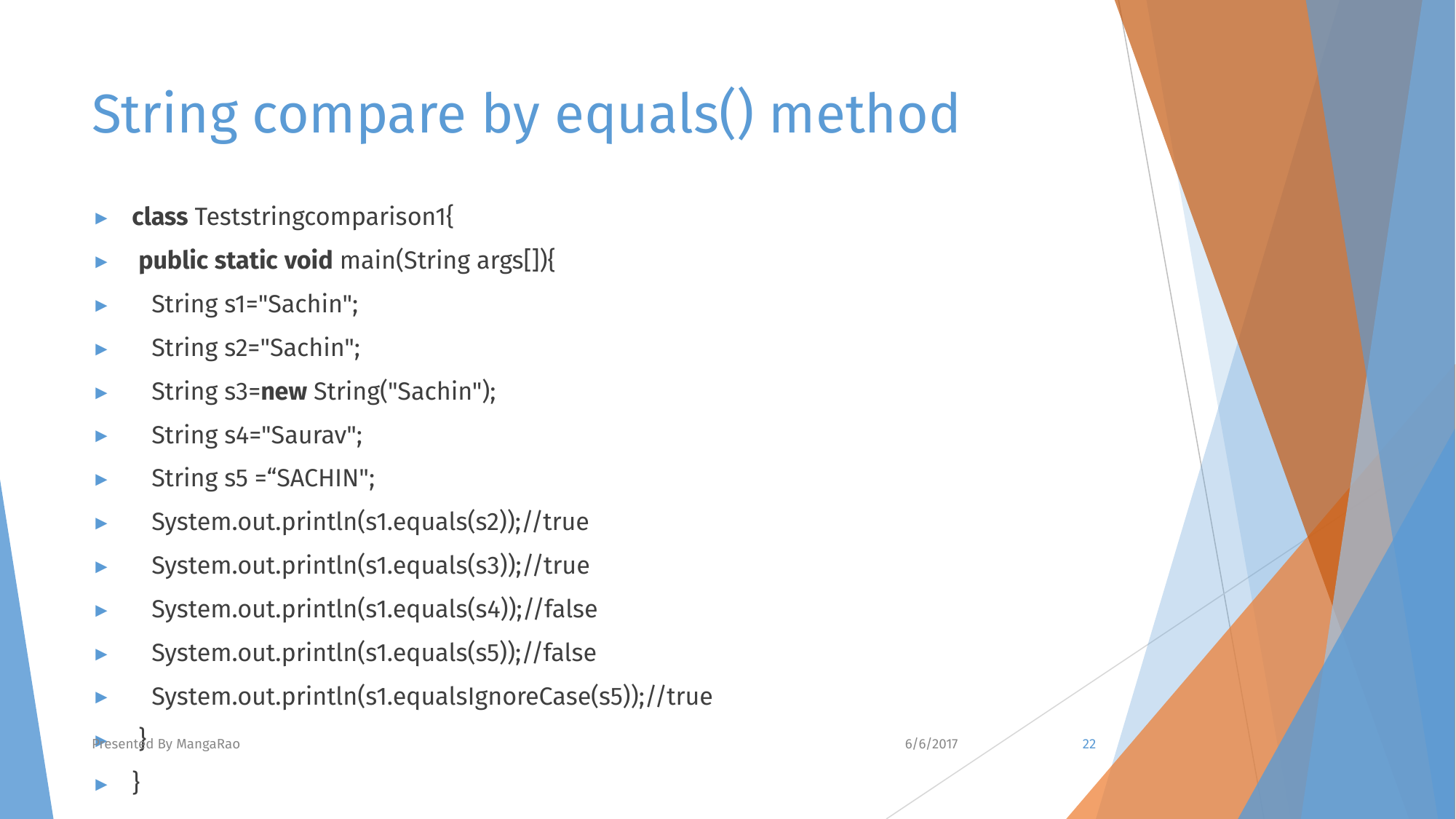

# String compare by equals() method
class Teststringcomparison1{
 public static void main(String args[]){
   String s1="Sachin";
   String s2="Sachin";
   String s3=new String("Sachin");
   String s4="Saurav";
   String s5 =“SACHIN";
   System.out.println(s1.equals(s2));//true
   System.out.println(s1.equals(s3));//true
   System.out.println(s1.equals(s4));//false
   System.out.println(s1.equals(s5));//false
   System.out.println(s1.equalsIgnoreCase(s5));//true
 }
}
Presented By MangaRao
6/6/2017
22